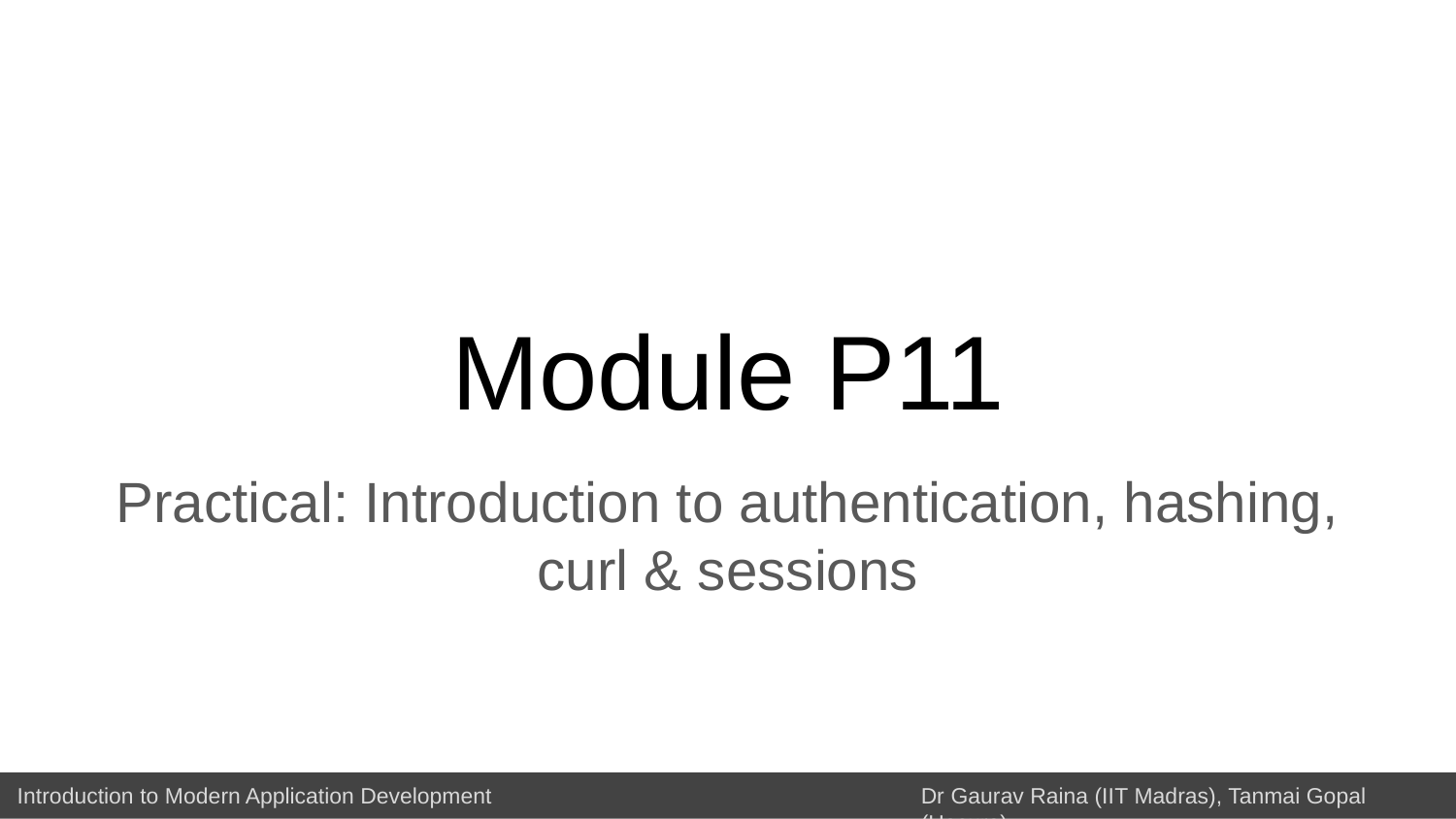

# Module P11
Practical: Introduction to authentication, hashing, curl & sessions